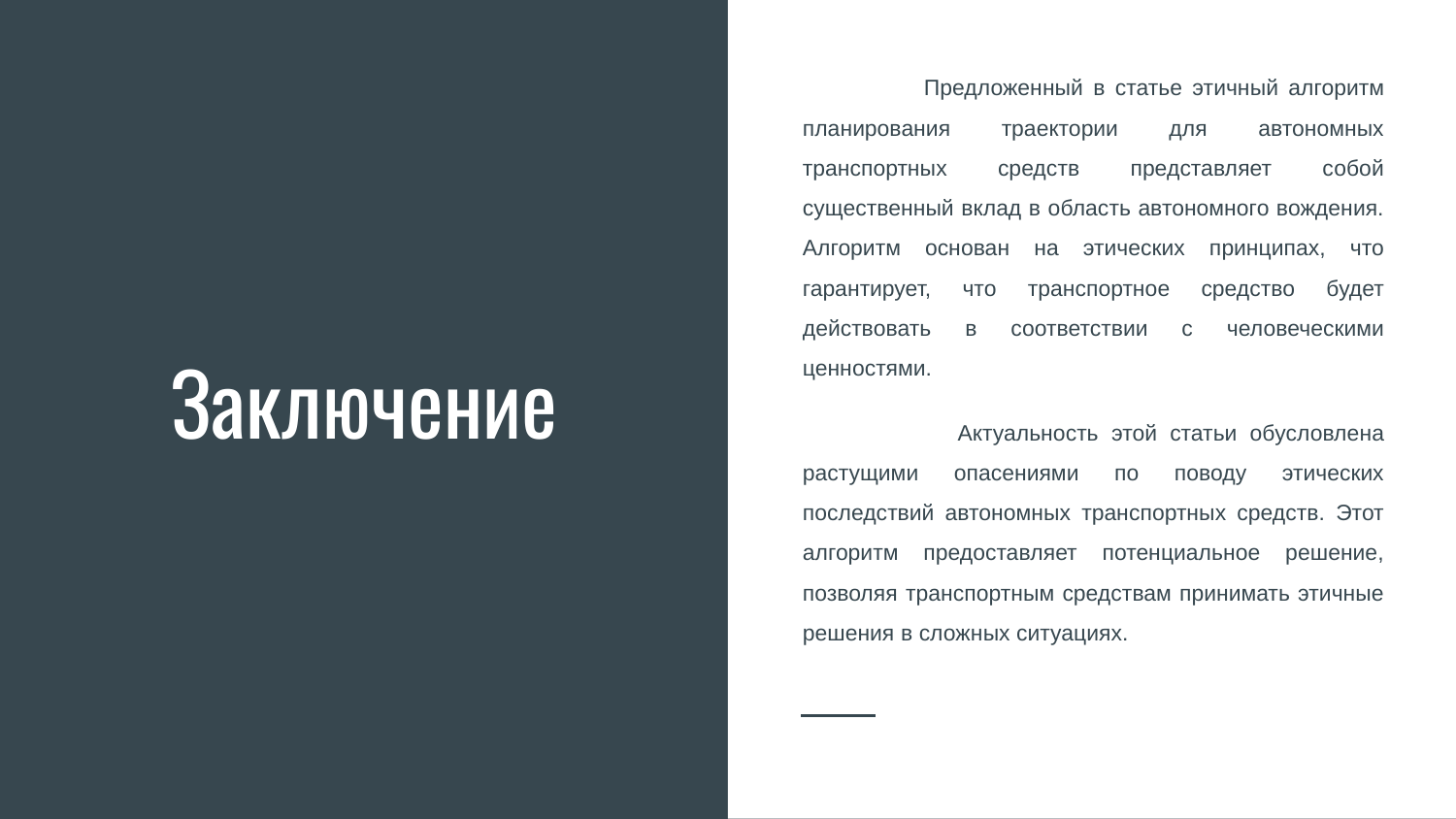

Предложенный в статье этичный алгоритм планирования траектории для автономных транспортных средств представляет собой существенный вклад в область автономного вождения. Алгоритм основан на этических принципах, что гарантирует, что транспортное средство будет действовать в соответствии с человеческими ценностями.
            Актуальность этой статьи обусловлена растущими опасениями по поводу этических последствий автономных транспортных средств. Этот алгоритм предоставляет потенциальное решение, позволяя транспортным средствам принимать этичные решения в сложных ситуациях.

# Заключение